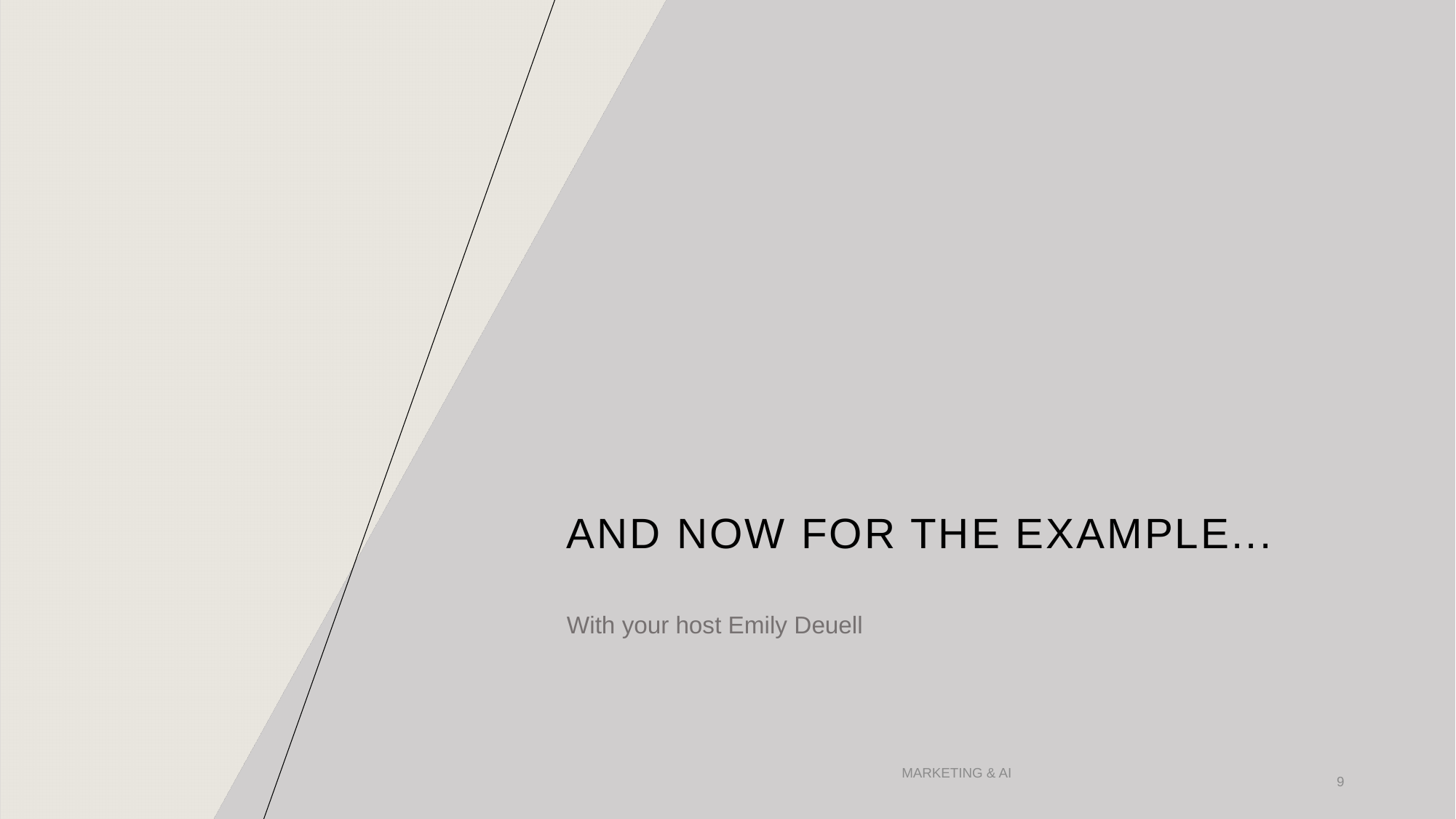

# And Now for the example...
With your host Emily Deuell
MARKETING & AI

9